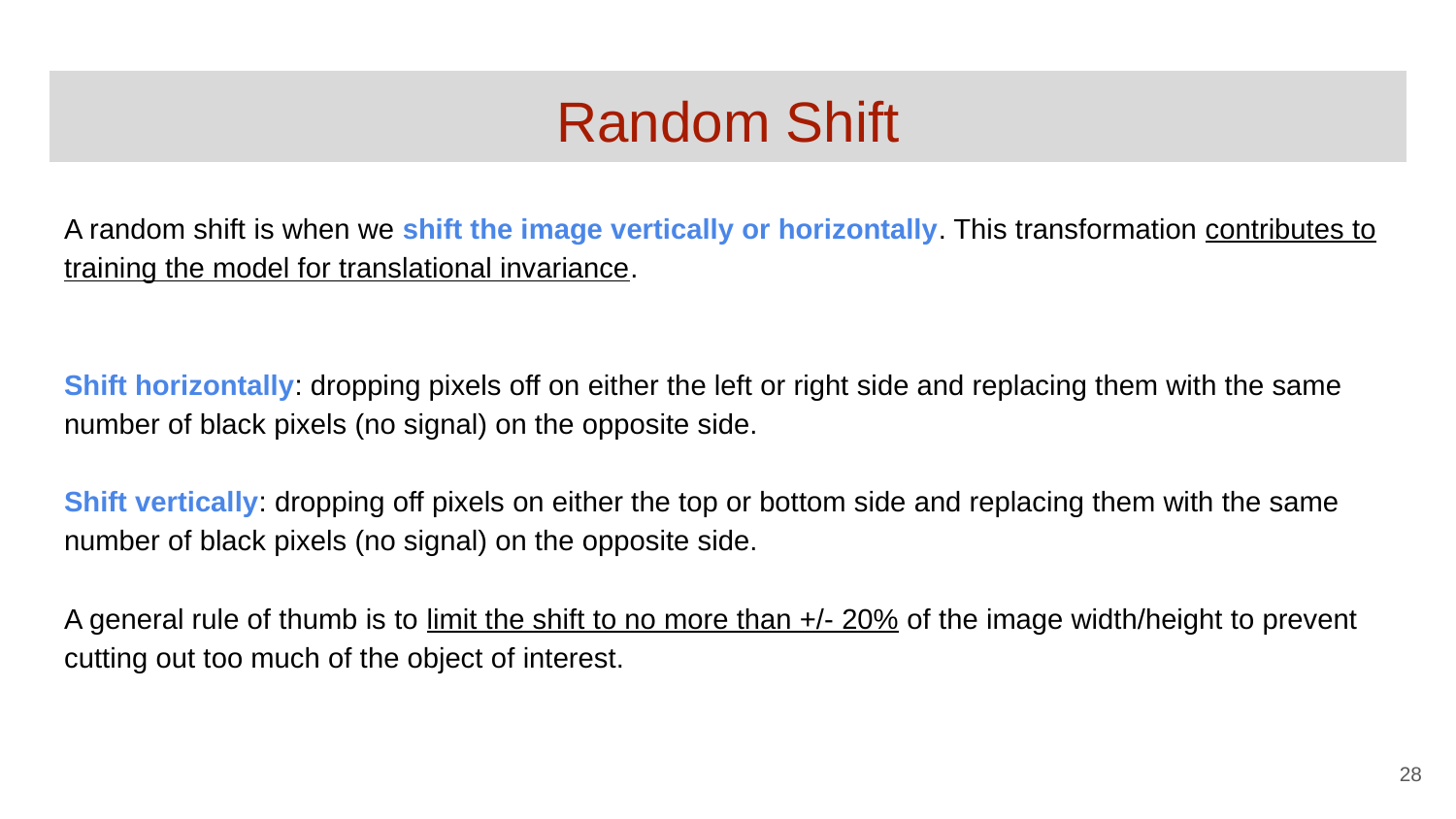

# Random Shift
A random shift is when we shift the image vertically or horizontally. This transformation contributes to training the model for translational invariance.

Shift horizontally: dropping pixels off on either the left or right side and replacing them with the same number of black pixels (no signal) on the opposite side.
Shift vertically: dropping off pixels on either the top or bottom side and replacing them with the same number of black pixels (no signal) on the opposite side.

A general rule of thumb is to limit the shift to no more than +/- 20% of the image width/height to prevent cutting out too much of the object of interest.
28